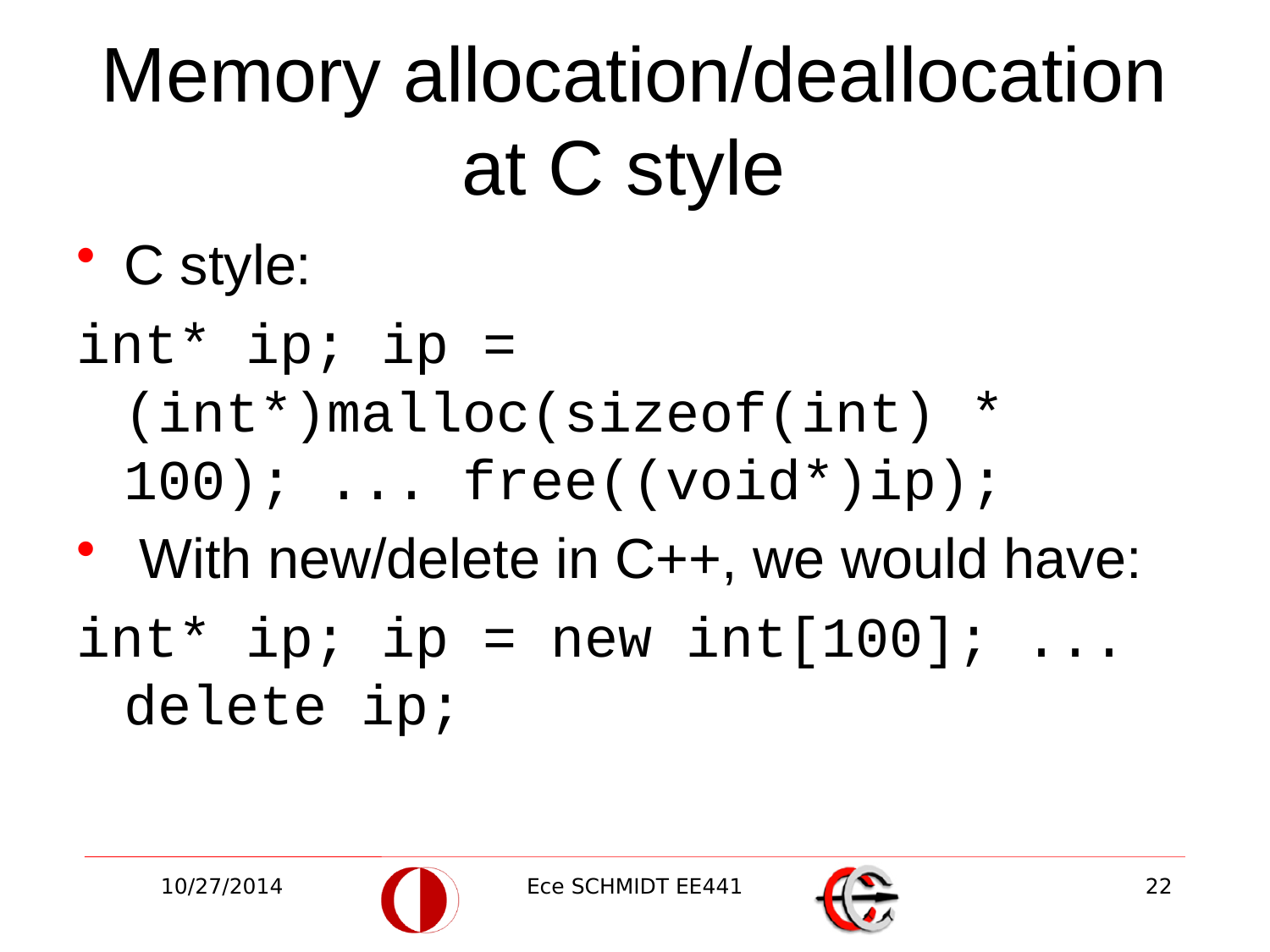

# Memory allocation/deallocation at C style
C style:
int* ip; ip = (int*)malloc(sizeof(int) * 100); ... free((void*)ip);
 With new/delete in C++, we would have:
int* ip; ip = new int[100]; ... delete ip;

10/27/2014
Ece SCHMIDT EE441
22